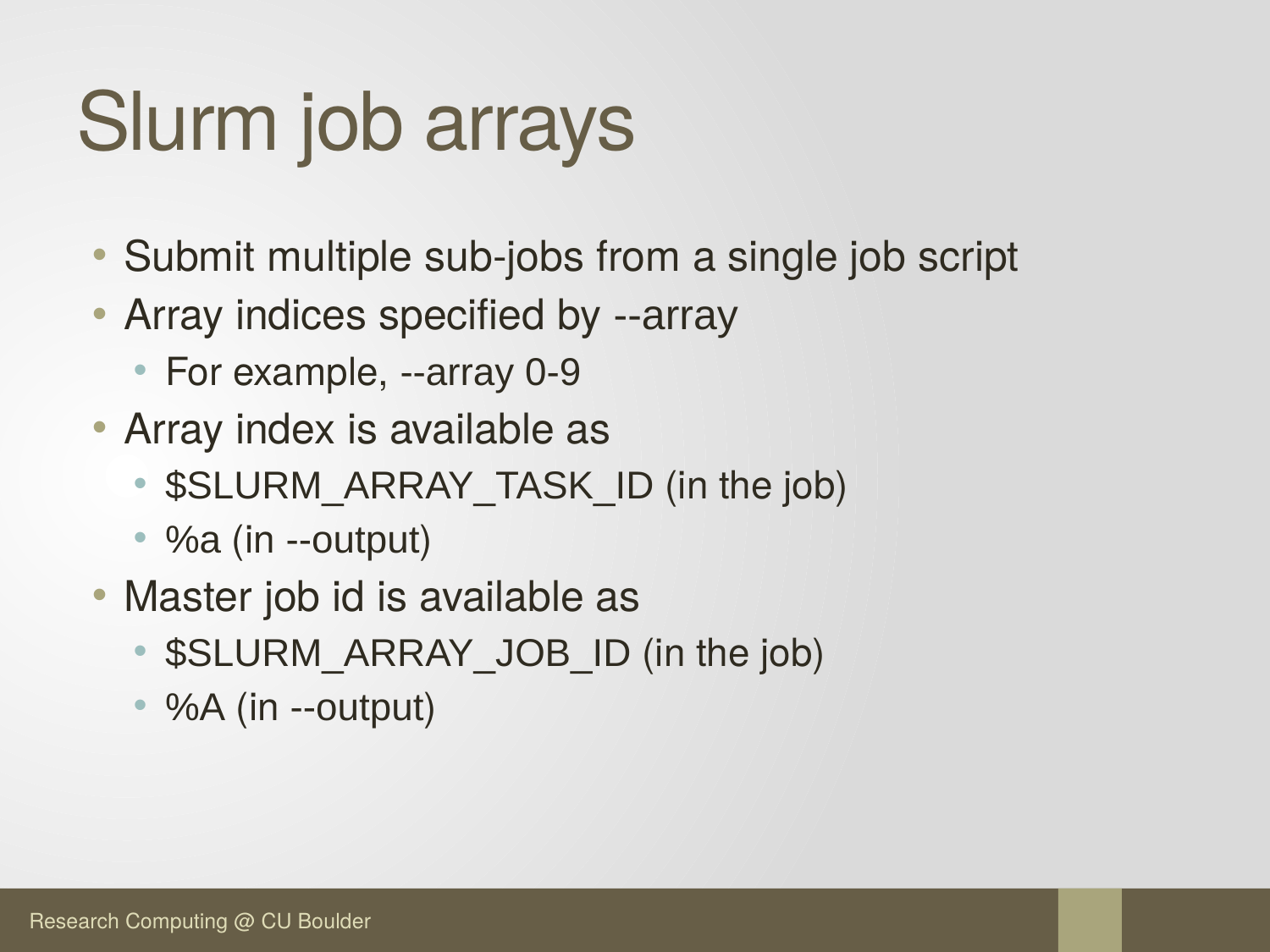

# Slurm job arrays
Submit multiple sub-jobs from a single job script
Array indices specified by --array
For example, --array 0-9
Array index is available as
$SLURM_ARRAY_TASK_ID (in the job)
%a (in --output)
Master job id is available as
$SLURM_ARRAY_JOB_ID (in the job)
%A (in --output)